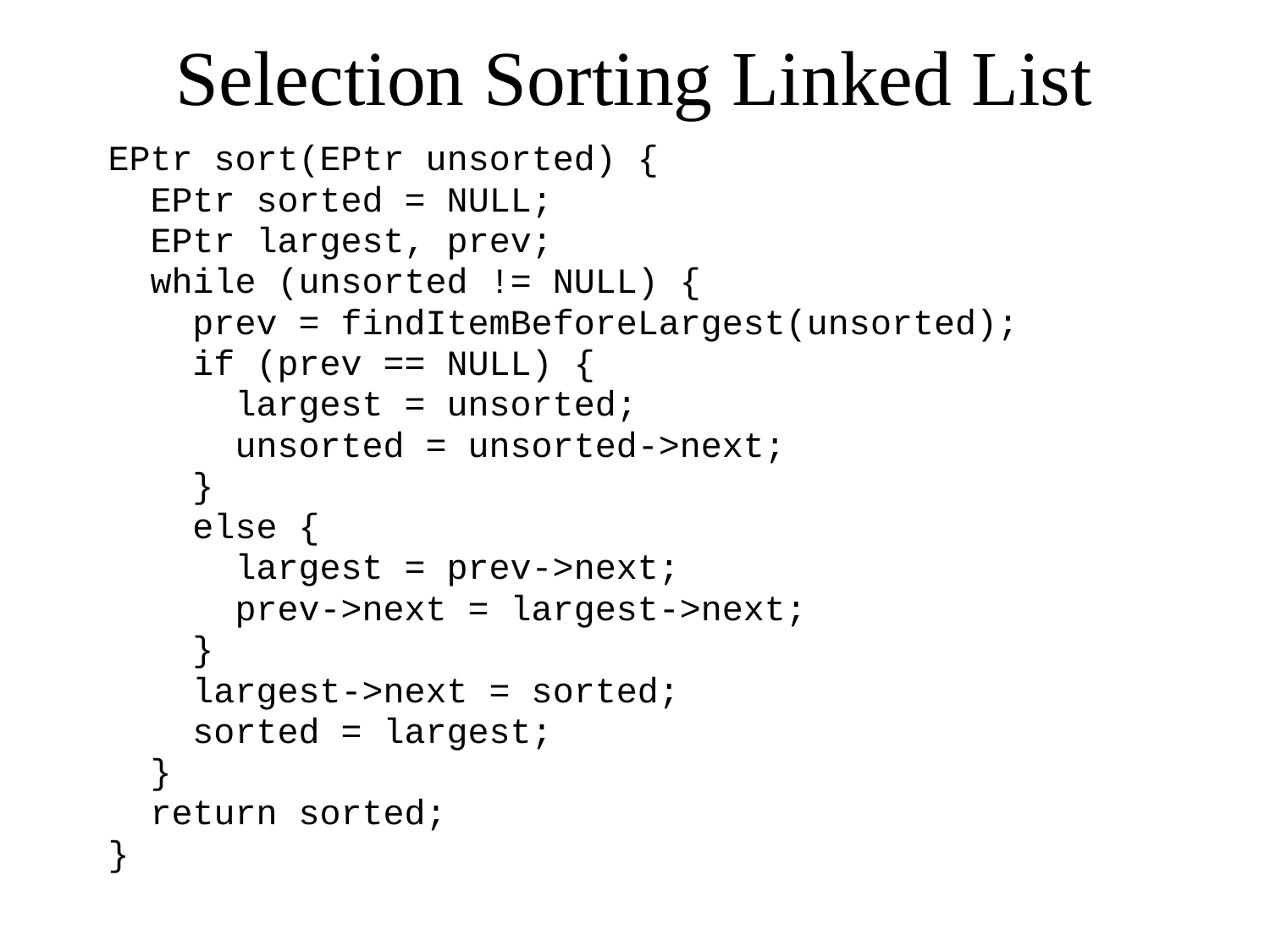

# Selection Sorting Linked List
EPtr sort(EPtr unsorted) {
  EPtr sorted = NULL;
  EPtr largest, prev;
  while (unsorted != NULL) {
    prev = findItemBeforeLargest(unsorted);
    if (prev == NULL) {
      largest = unsorted;
      unsorted = unsorted->next;
    }
    else {
      largest = prev->next;
      prev->next = largest->next;
    }
    largest->next = sorted;
    sorted = largest;
  }
  return sorted;
}